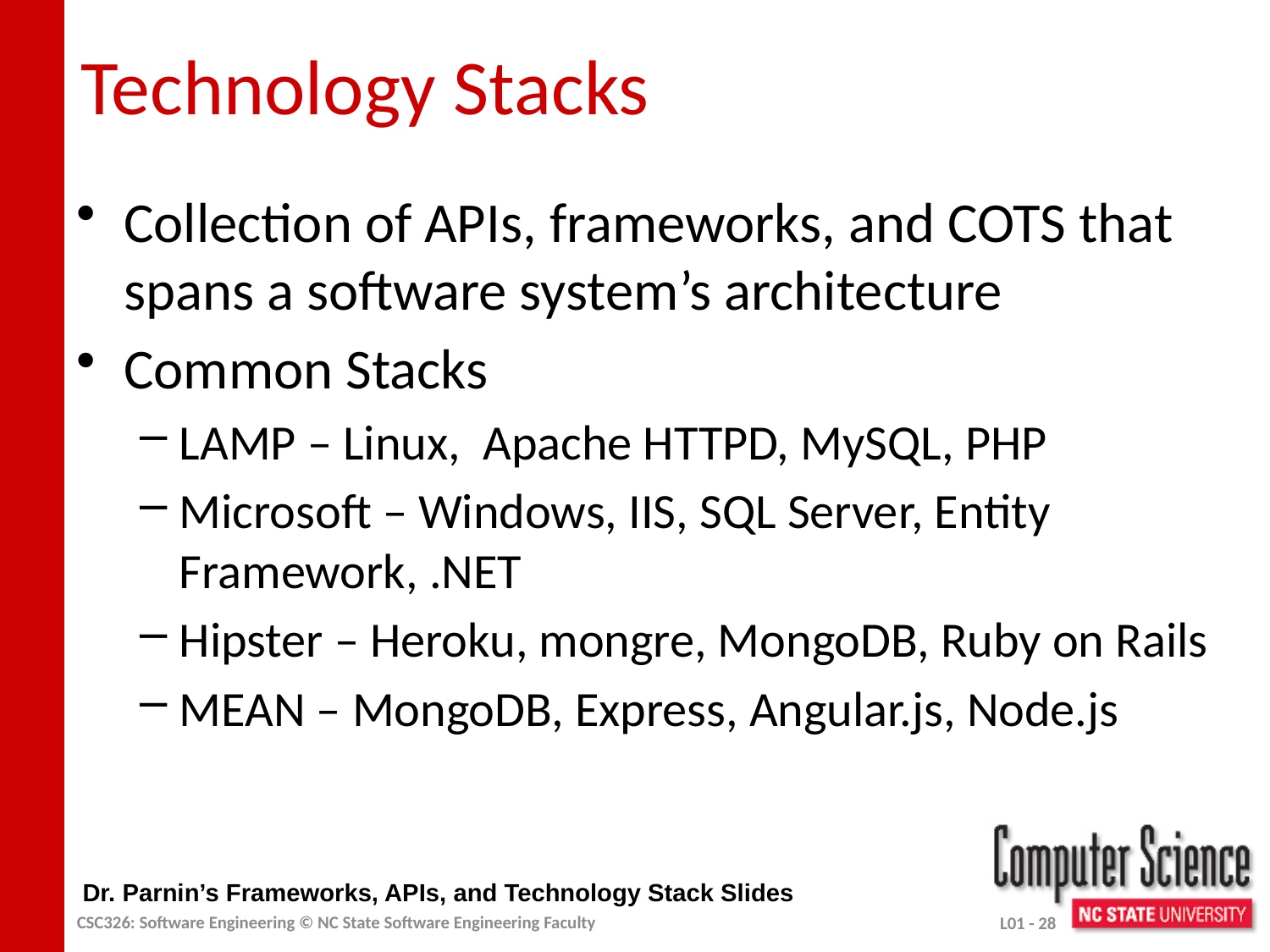

# Technology Stacks
Collection of APIs, frameworks, and COTS that spans a software system’s architecture
Common Stacks
LAMP – Linux,  Apache HTTPD, MySQL, PHP
Microsoft – Windows, IIS, SQL Server, Entity Framework, .NET
Hipster – Heroku, mongre, MongoDB, Ruby on Rails
MEAN – MongoDB, Express, Angular.js, Node.js
Dr. Parnin’s Frameworks, APIs, and Technology Stack Slides
CSC326: Software Engineering © NC State Software Engineering Faculty
L01 - 28